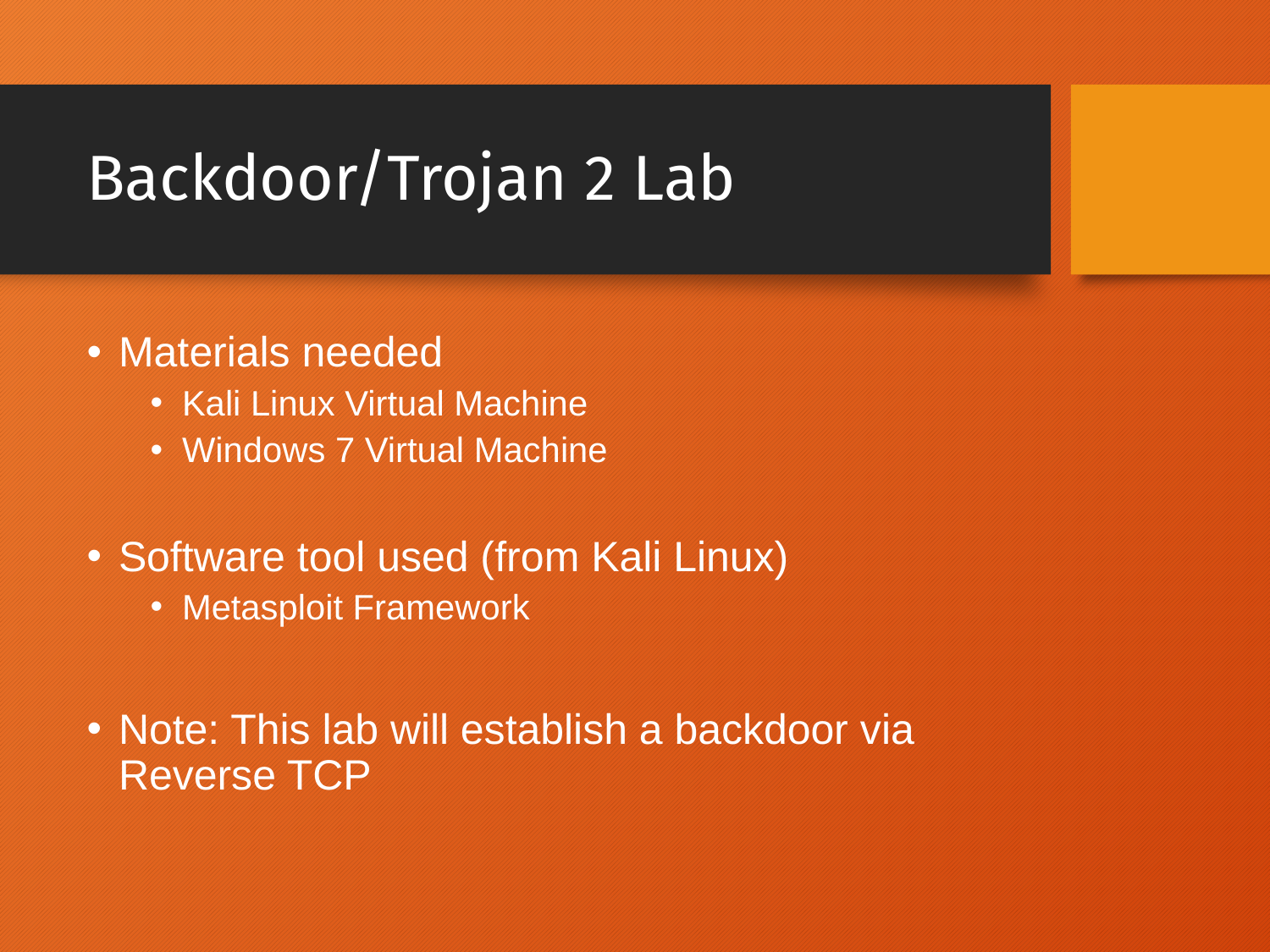

# Backdoor/Trojan 2 Lab
Materials needed
Kali Linux Virtual Machine
Windows 7 Virtual Machine

Software tool used (from Kali Linux)
Metasploit Framework

Note: This lab will establish a backdoor via Reverse TCP